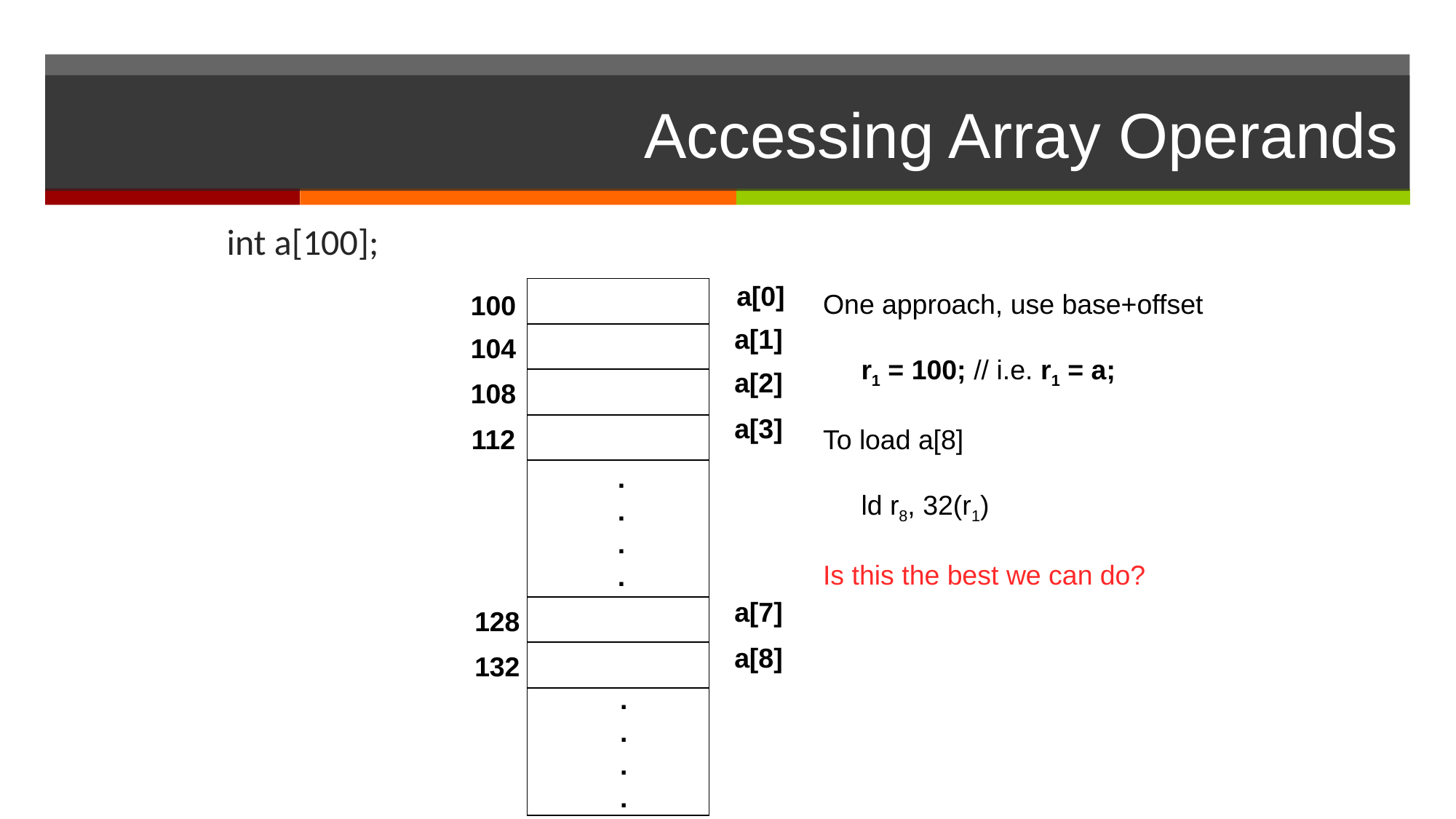

# Accessing Array Operands
int a[100];
a[0]

100
a[1]

104
a[2]

108
a[3]

112
.
.
.
.

a[7]

128
a[8]

132
.
.
.
.

One approach, use base+offset

     r1 = 100; // i.e. r1 = a;

To load a[8]

     ld r8, 32(r1)

Is this the best we can do?